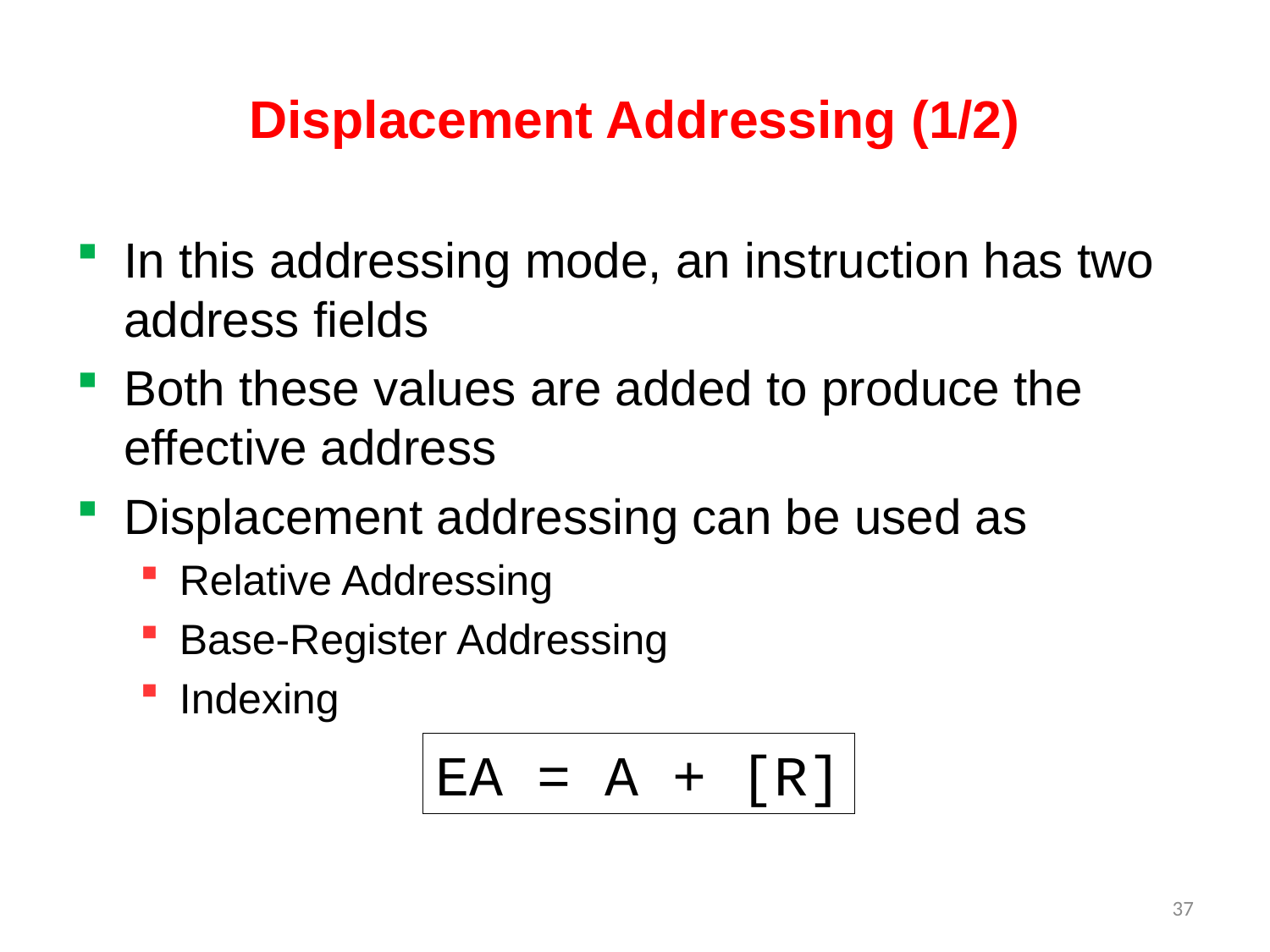

# Displacement Addressing (1/2)
In this addressing mode, an instruction has two address fields
Both these values are added to produce the effective address
Displacement addressing can be used as
Relative Addressing
Base-Register Addressing
Indexing
EA = A + [R]
37